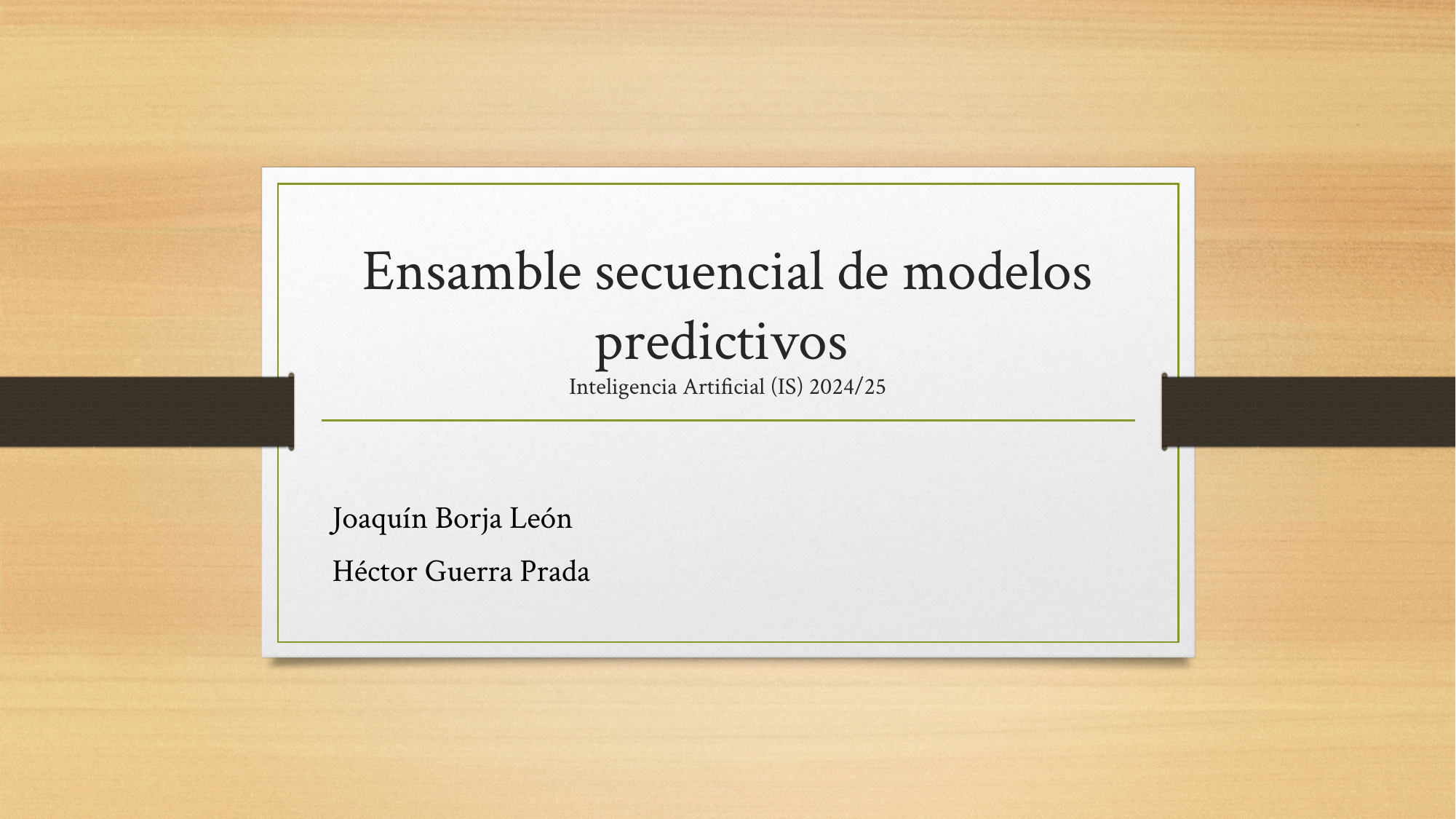

# Ensamble secuencial de modelos predictivos Inteligencia Artificial (IS) 2024/25

Joaquín Borja León
Héctor Guerra Prada